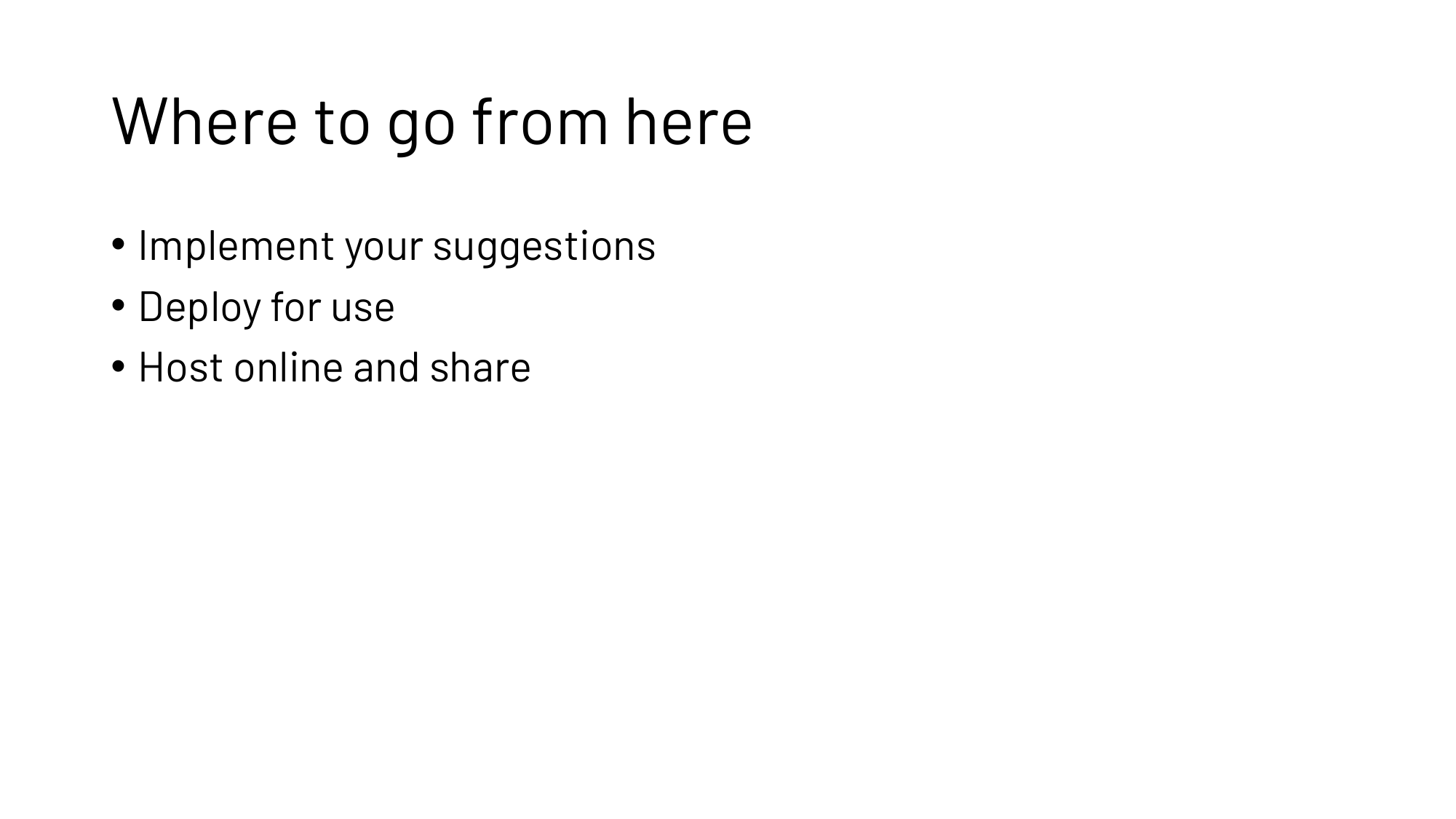

# Where to go from here
Implement your suggestions
Deploy for use
Host online and share